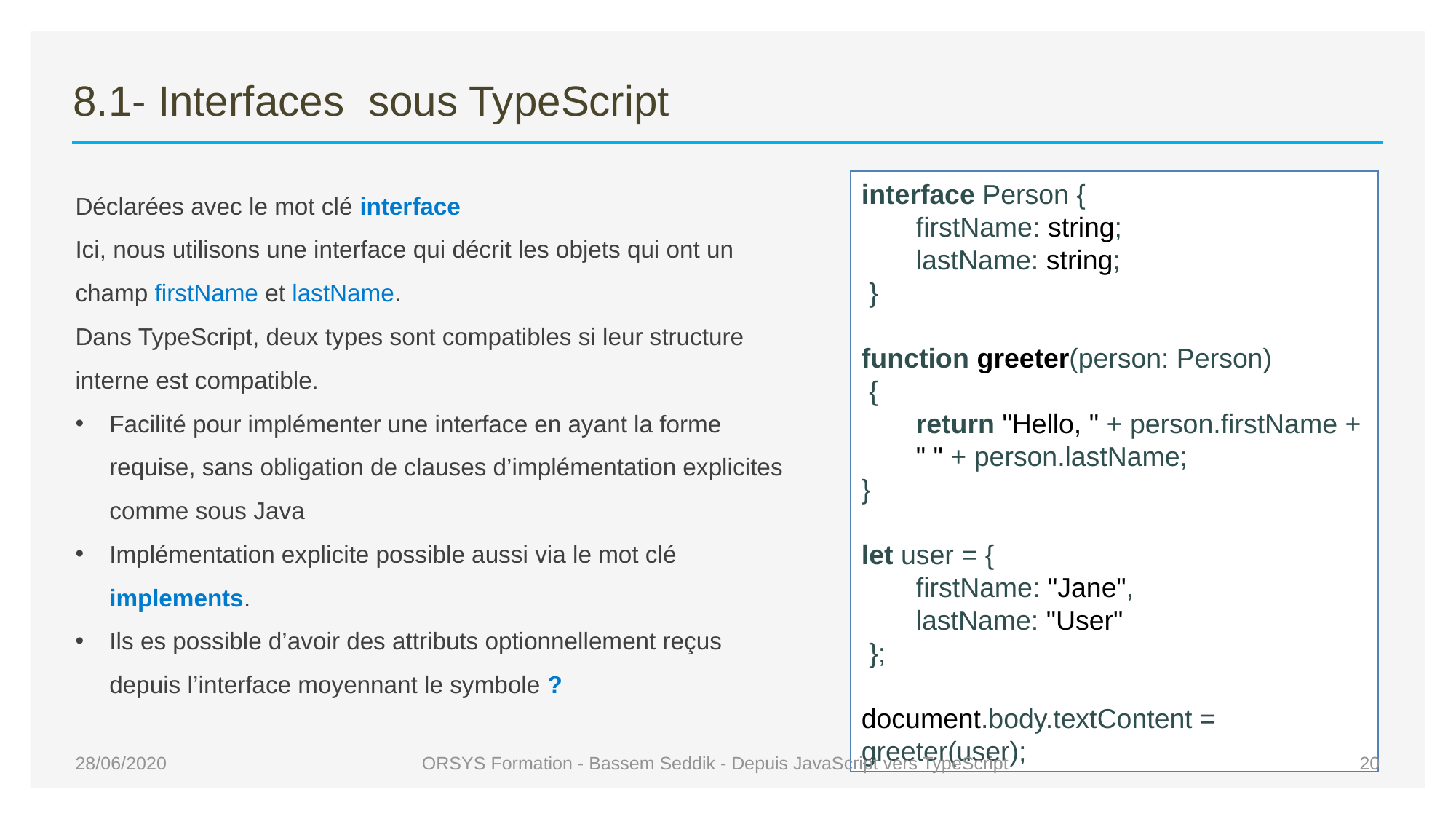

# 8.1- Interfaces  sous TypeScript
Déclarées avec le mot clé interface
Ici, nous utilisons une interface qui décrit les objets qui ont un champ firstName et lastName.
Dans TypeScript, deux types sont compatibles si leur structure interne est compatible.
Facilité pour implémenter une interface en ayant la forme requise, sans obligation de clauses d’implémentation explicites comme sous Java
Implémentation explicite possible aussi via le mot clé implements.
Ils es possible d’avoir des attributs optionnellement reçus depuis l’interface moyennant le symbole ?
interface Person {
firstName: string;
lastName: string;
 }

function greeter(person: Person)
 {
return "Hello, " + person.firstName + " " + person.lastName;
}

let user = {
firstName: "Jane",
lastName: "User"
 };

document.body.textContent = greeter(user);
28/06/2020
ORSYS Formation - Bassem Seddik - Depuis JavaScript vers TypeScript
20